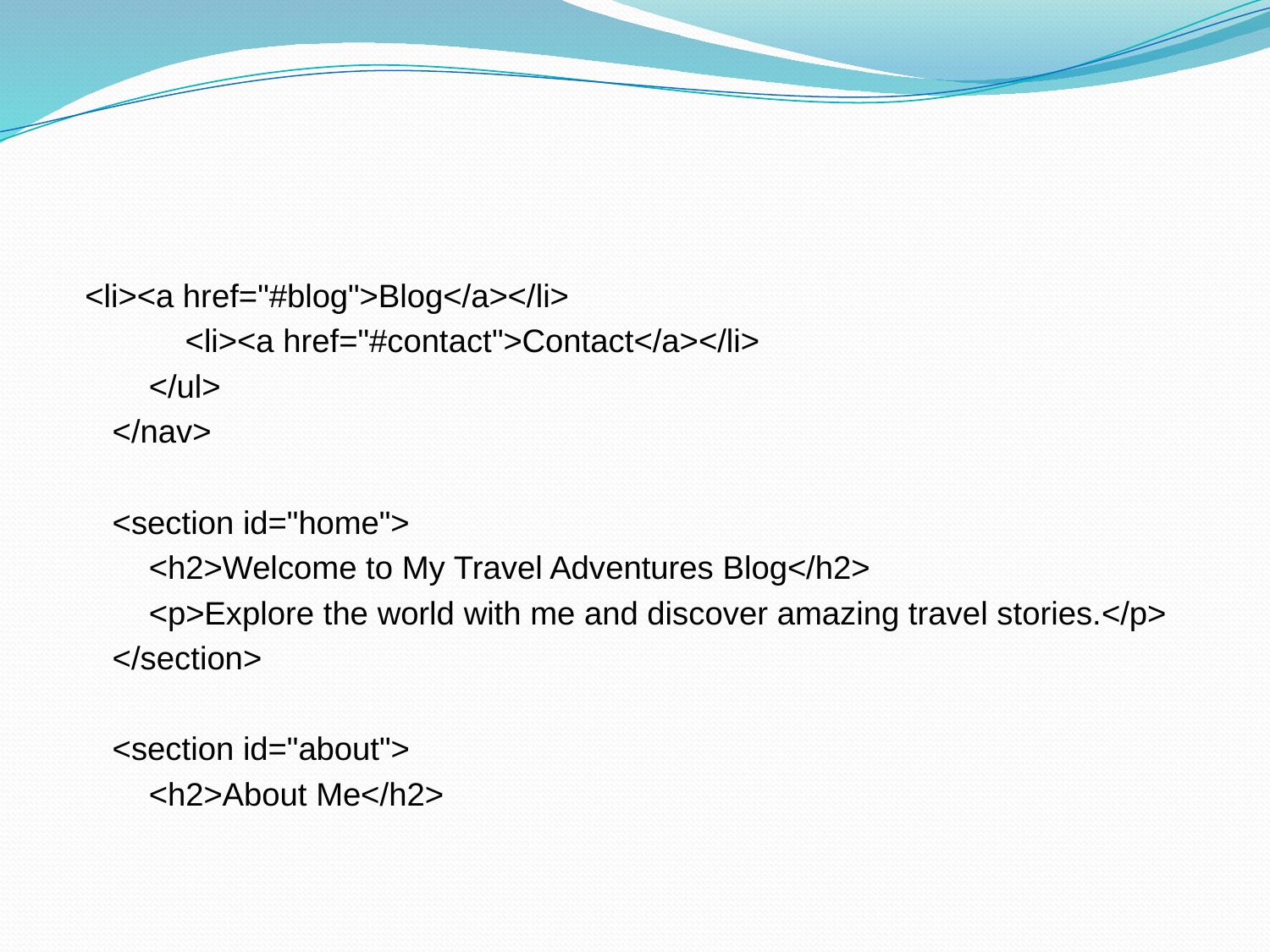

#
 <li><a href="#blog">Blog</a></li>
            <li><a href="#contact">Contact</a></li>
        </ul>
    </nav>

    <section id="home">
        <h2>Welcome to My Travel Adventures Blog</h2>
        <p>Explore the world with me and discover amazing travel stories.</p>
    </section>

    <section id="about">
        <h2>About Me</h2>